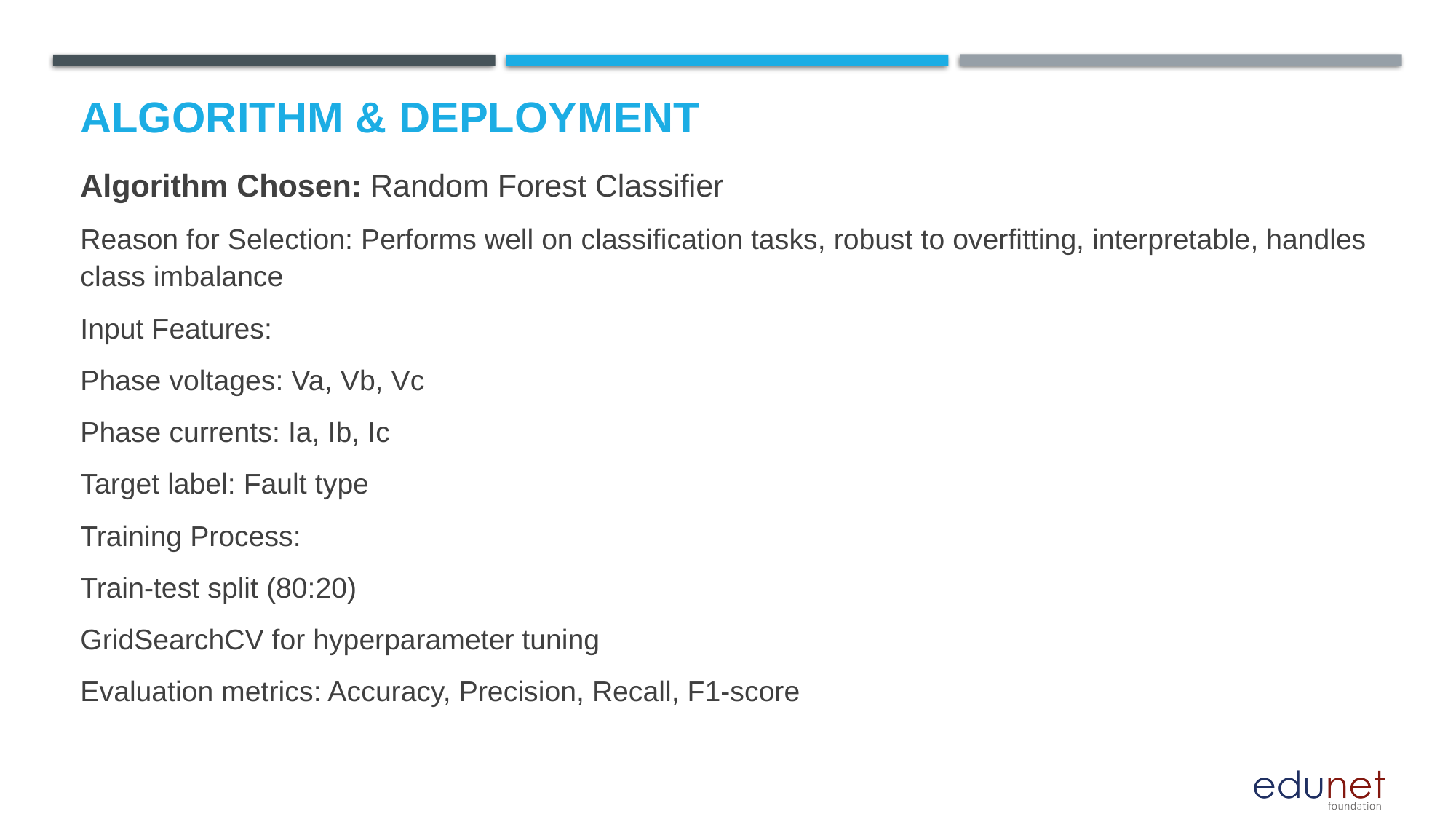

# Algorithm & Deployment
Algorithm Chosen: Random Forest Classifier
Reason for Selection: Performs well on classification tasks, robust to overfitting, interpretable, handles class imbalance
Input Features:
Phase voltages: Va, Vb, Vc
Phase currents: Ia, Ib, Ic
Target label: Fault type
Training Process:
Train-test split (80:20)
GridSearchCV for hyperparameter tuning
Evaluation metrics: Accuracy, Precision, Recall, F1-score